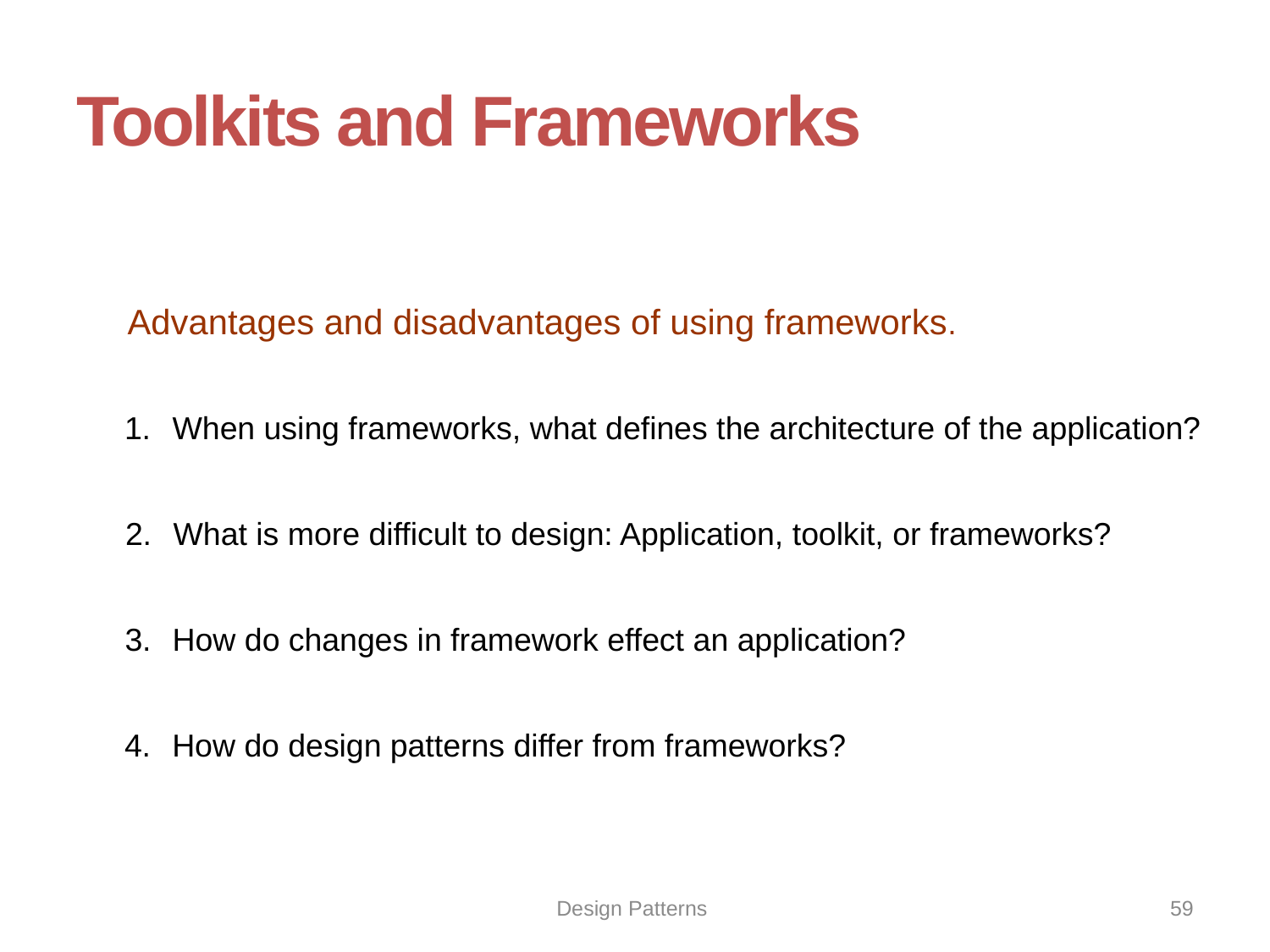

# Toolkits and Frameworks
Advantages and disadvantages of using frameworks.
1.	When using frameworks, what defines the architecture of the application?
2.	What is more difficult to design: Application, toolkit, or frameworks?
3.	How do changes in framework effect an application?
4.	How do design patterns differ from frameworks?
Design Patterns
59